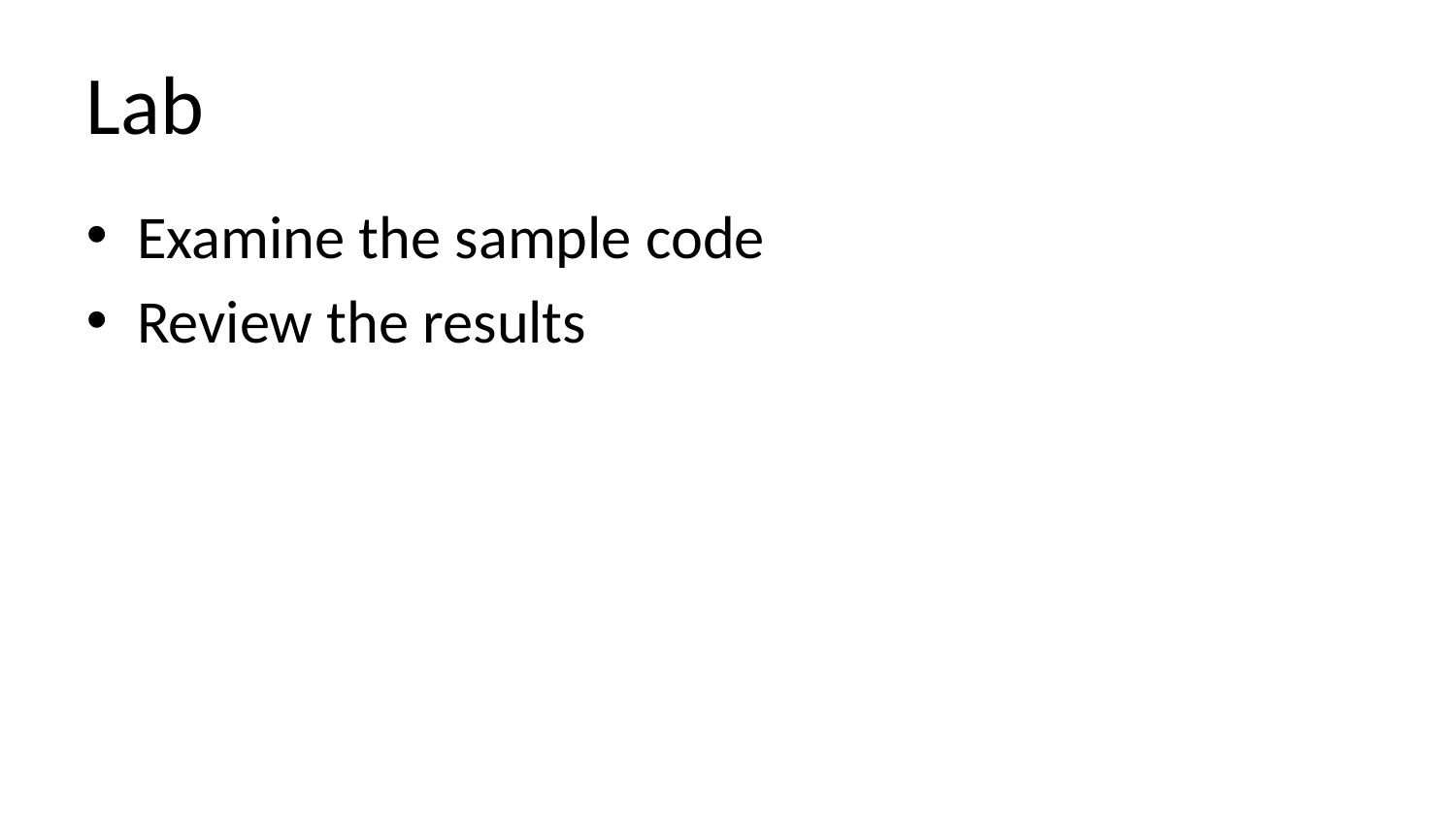

# Lab
Examine the sample code
Review the results